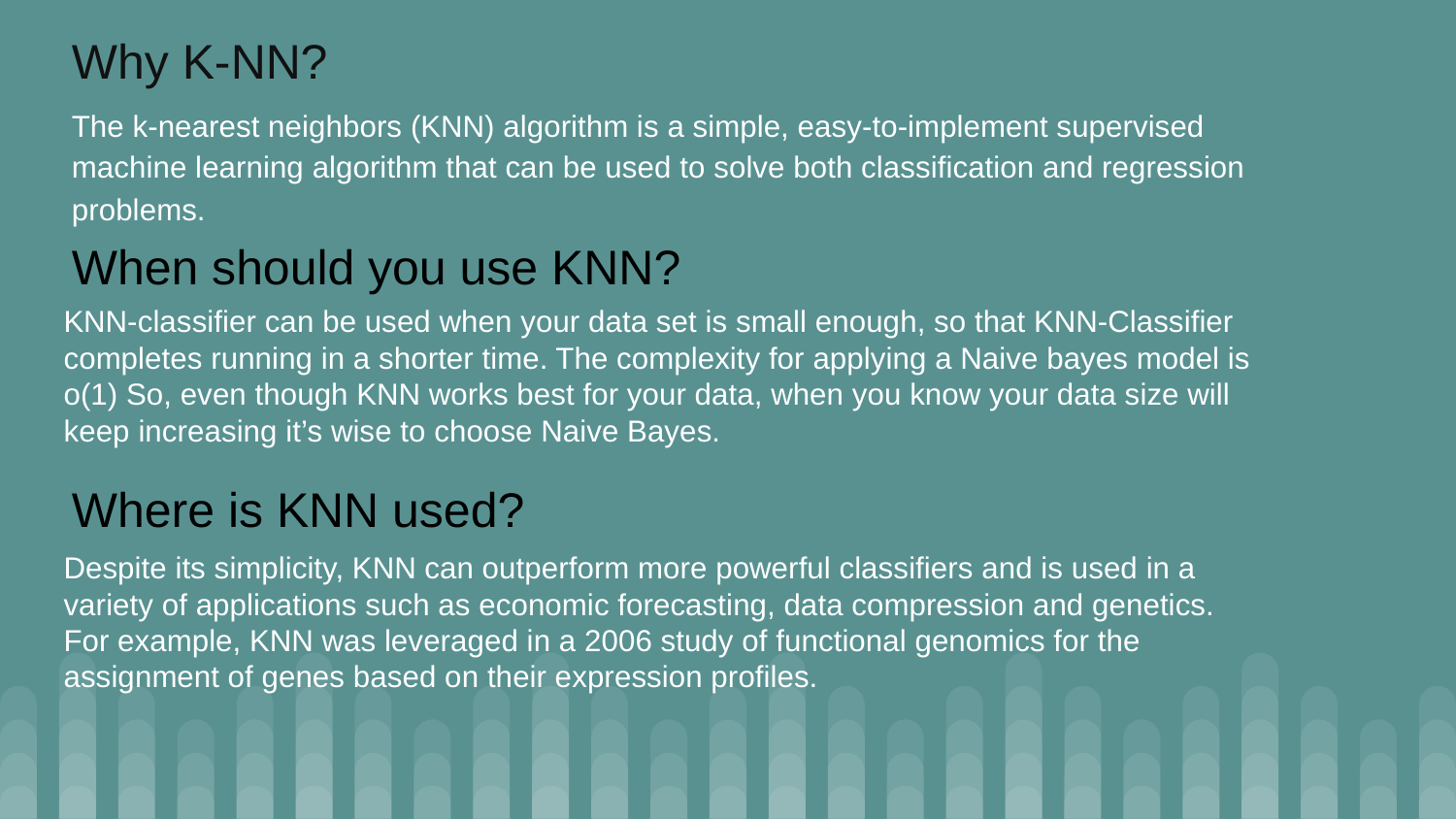

# Why K-NN?
The k-nearest neighbors (KNN) algorithm is a simple, easy-to-implement supervised machine learning algorithm that can be used to solve both classification and regression problems.

When should you use KNN?
KNN-classifier can be used when your data set is small enough, so that KNN-Classifier completes running in a shorter time. The complexity for applying a Naive bayes model is o(1) So, even though KNN works best for your data, when you know your data size will keep increasing it’s wise to choose Naive Bayes.
Where is KNN used?
Despite its simplicity, KNN can outperform more powerful classifiers and is used in a variety of applications such as economic forecasting, data compression and genetics. For example, KNN was leveraged in a 2006 study of functional genomics for the assignment of genes based on their expression profiles.